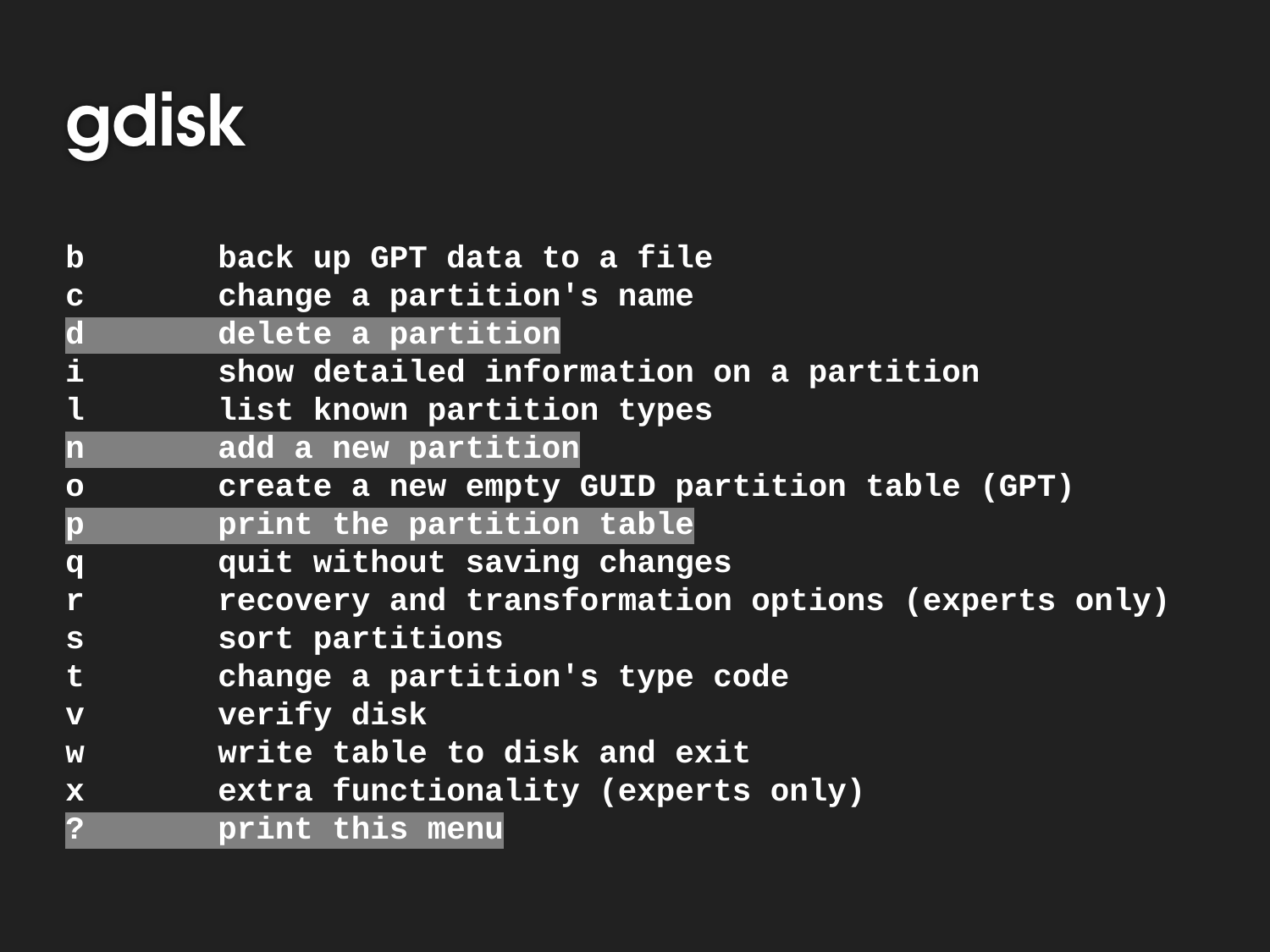

gdisk
b       back up GPT data to a file
c       change a partition's name
d       delete a partition
i       show detailed information on a partition
l       list known partition types
n       add a new partition
o       create a new empty GUID partition table (GPT)
p       print the partition table
q       quit without saving changes
r       recovery and transformation options (experts only)
s       sort partitions
t       change a partition's type code
v       verify disk
w       write table to disk and exit
x       extra functionality (experts only)
?       print this menu